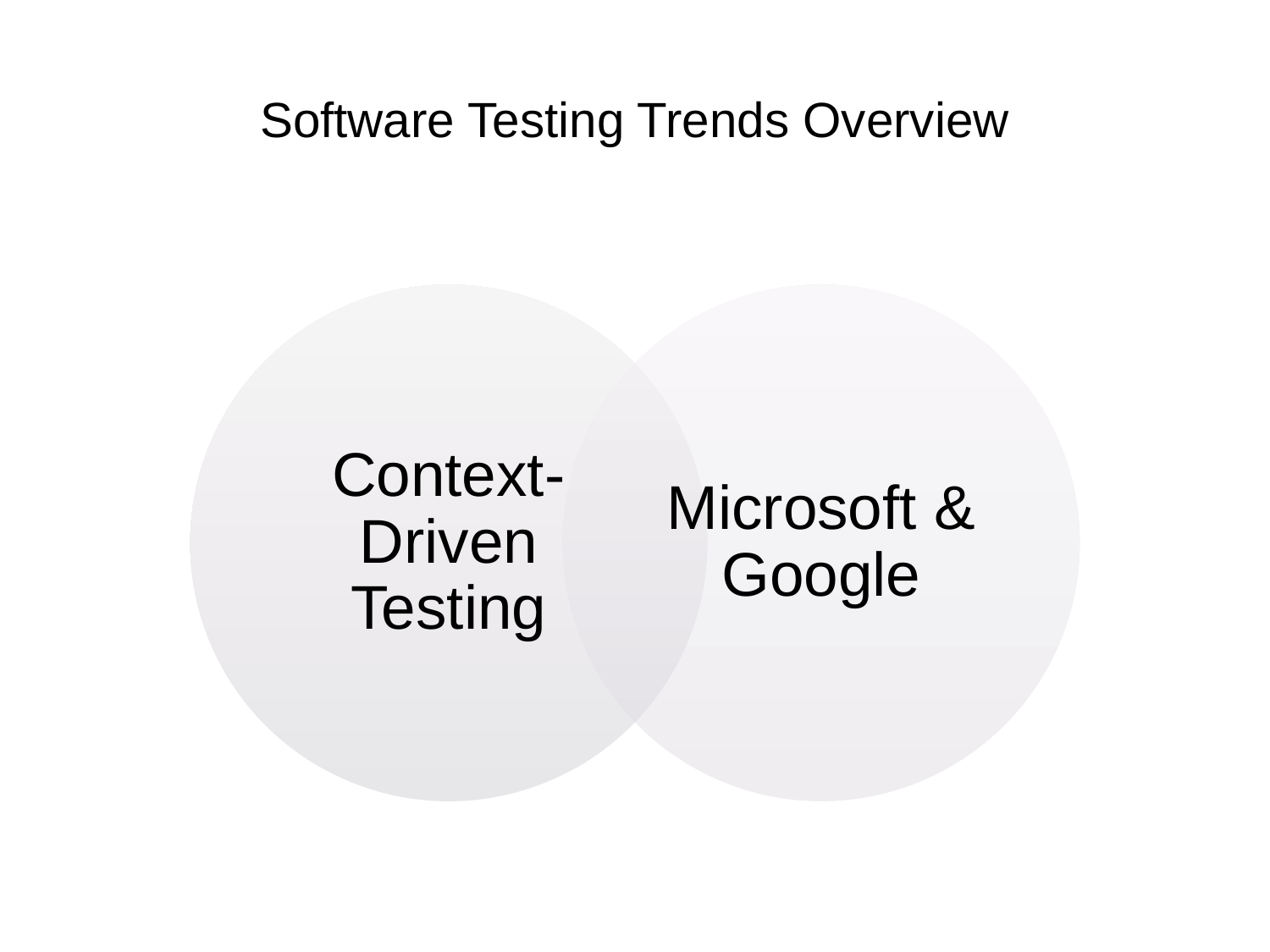

# Software Testing Trends Overview
Context-Driven Testing
Microsoft & Google